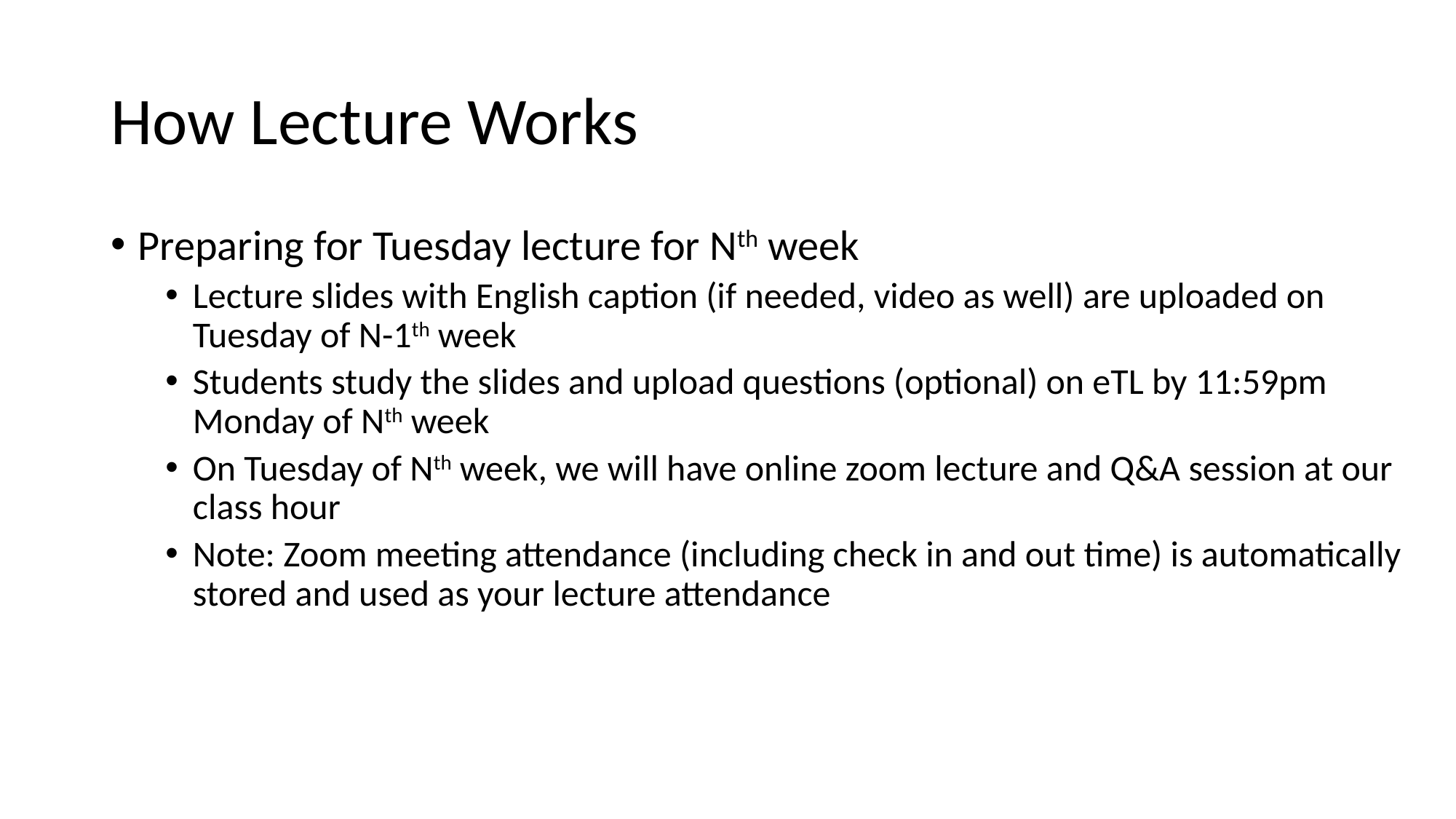

# How Lecture Works
Preparing for Tuesday lecture for Nth week
Lecture slides with English caption (if needed, video as well) are uploaded on Tuesday of N-1th week
Students study the slides and upload questions (optional) on eTL by 11:59pm Monday of Nth week
On Tuesday of Nth week, we will have online zoom lecture and Q&A session at our class hour
Note: Zoom meeting attendance (including check in and out time) is automatically stored and used as your lecture attendance